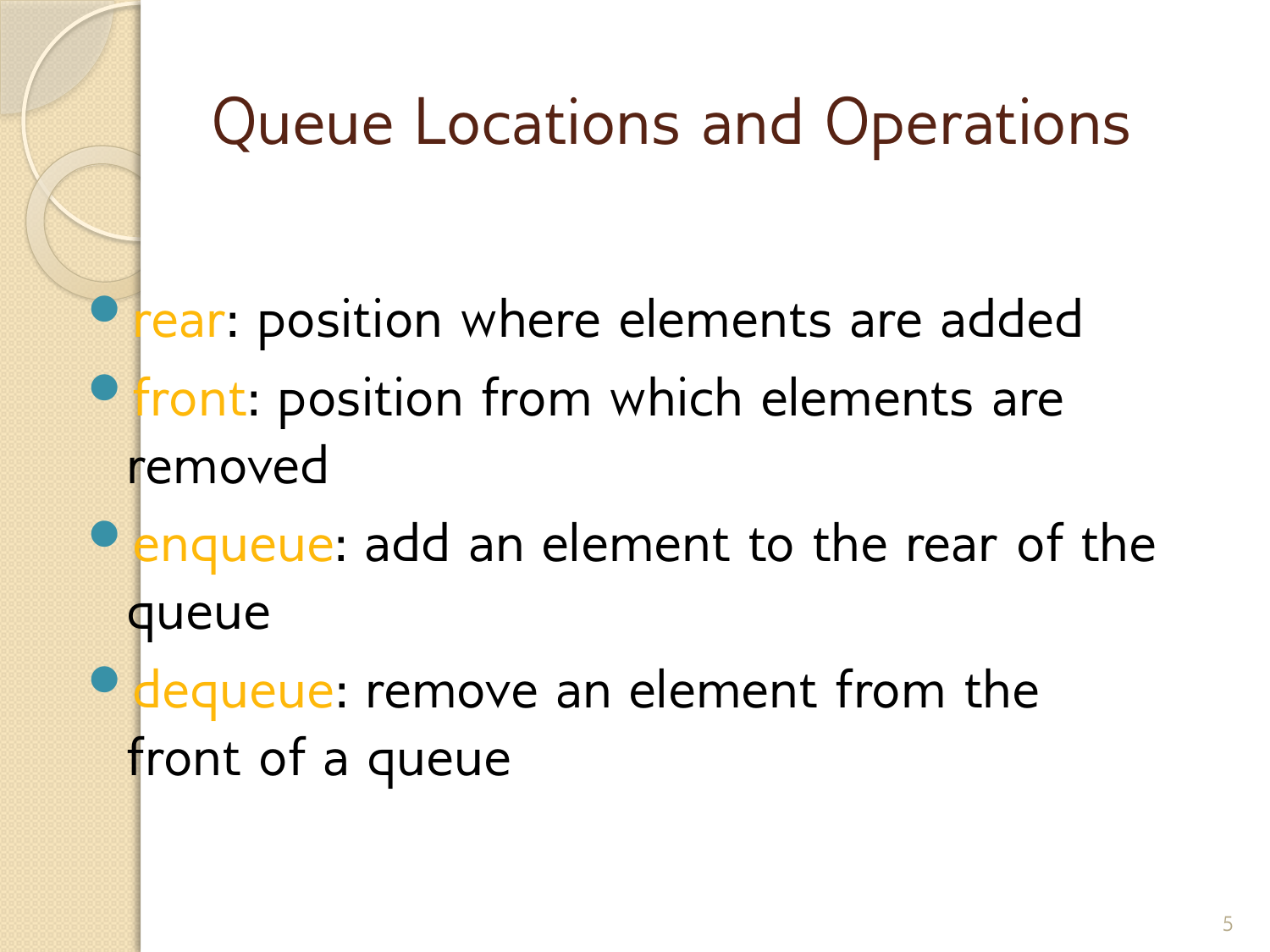

# Queue Locations and Operations
rear: position where elements are added
front: position from which elements are removed
enqueue: add an element to the rear of the queue
dequeue: remove an element from the front of a queue
5